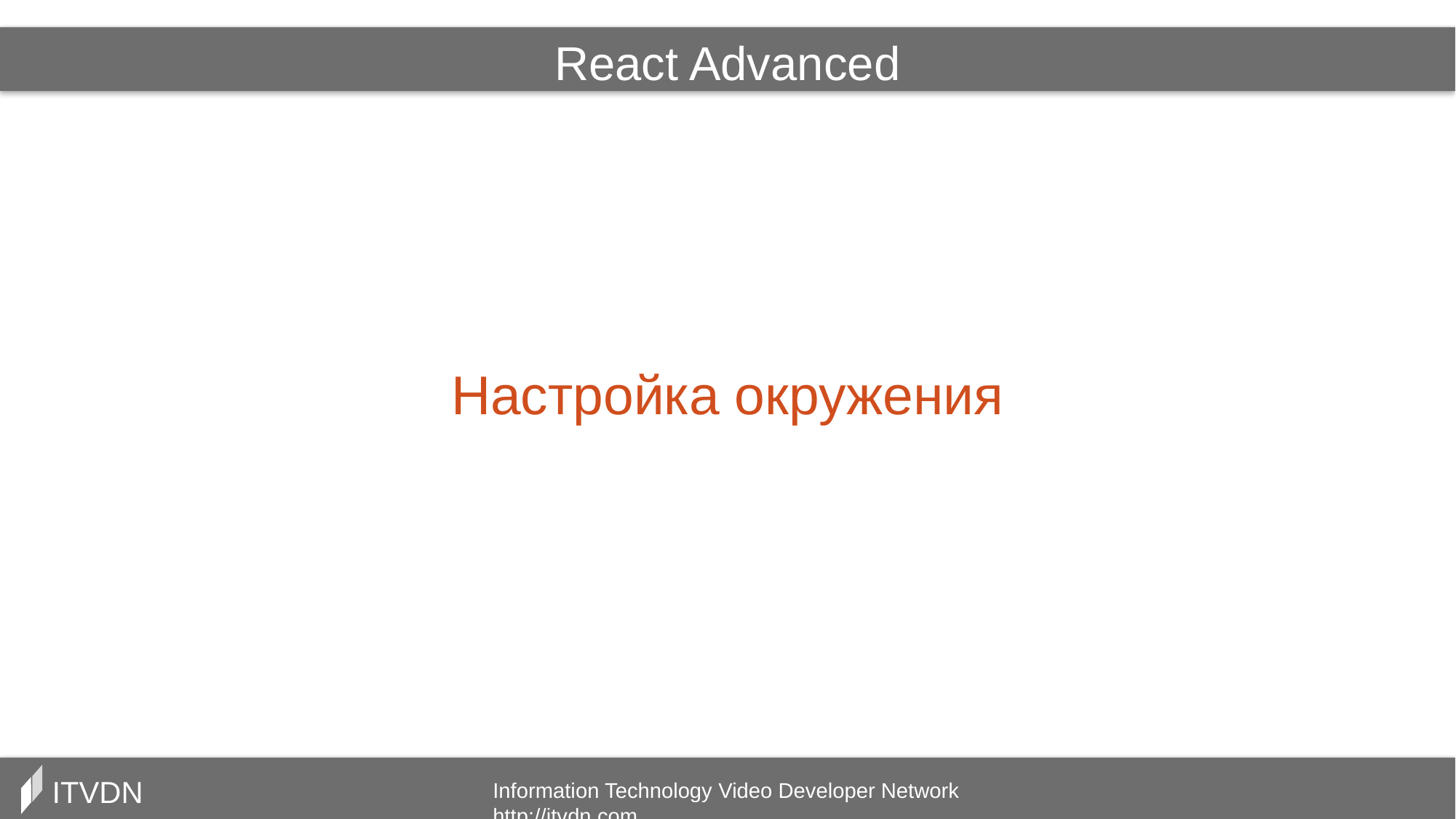

React Advanced
Настройка окружения

ITVDN
Information Technology Video Developer Network                                                       http://itvdn.com